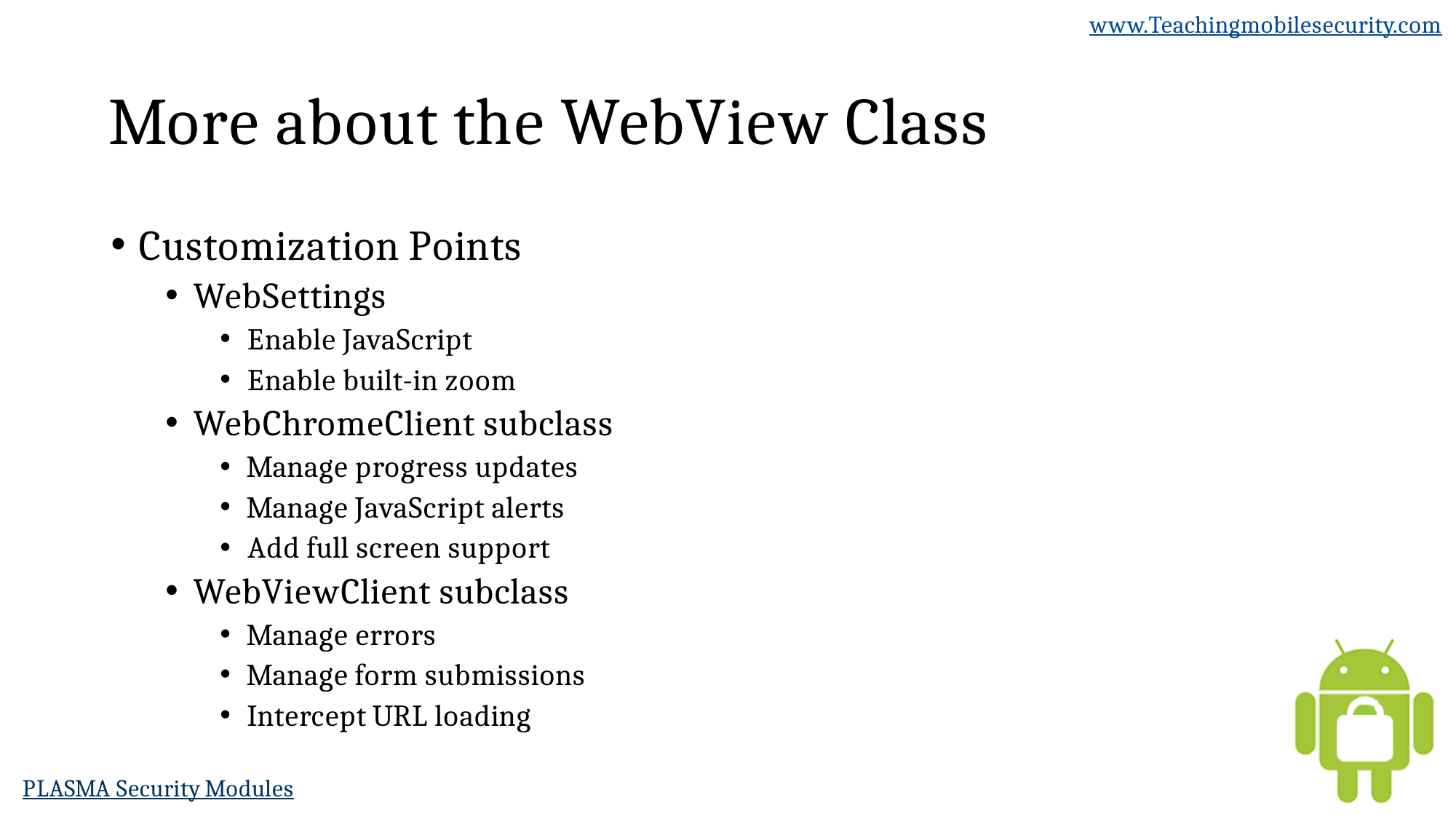

# More about the WebView Class
Customization Points
WebSettings
Enable JavaScript
Enable built-in zoom
WebChromeClient subclass
Manage progress updates
Manage JavaScript alerts
Add full screen support
WebViewClient subclass
Manage errors
Manage form submissions
Intercept URL loading